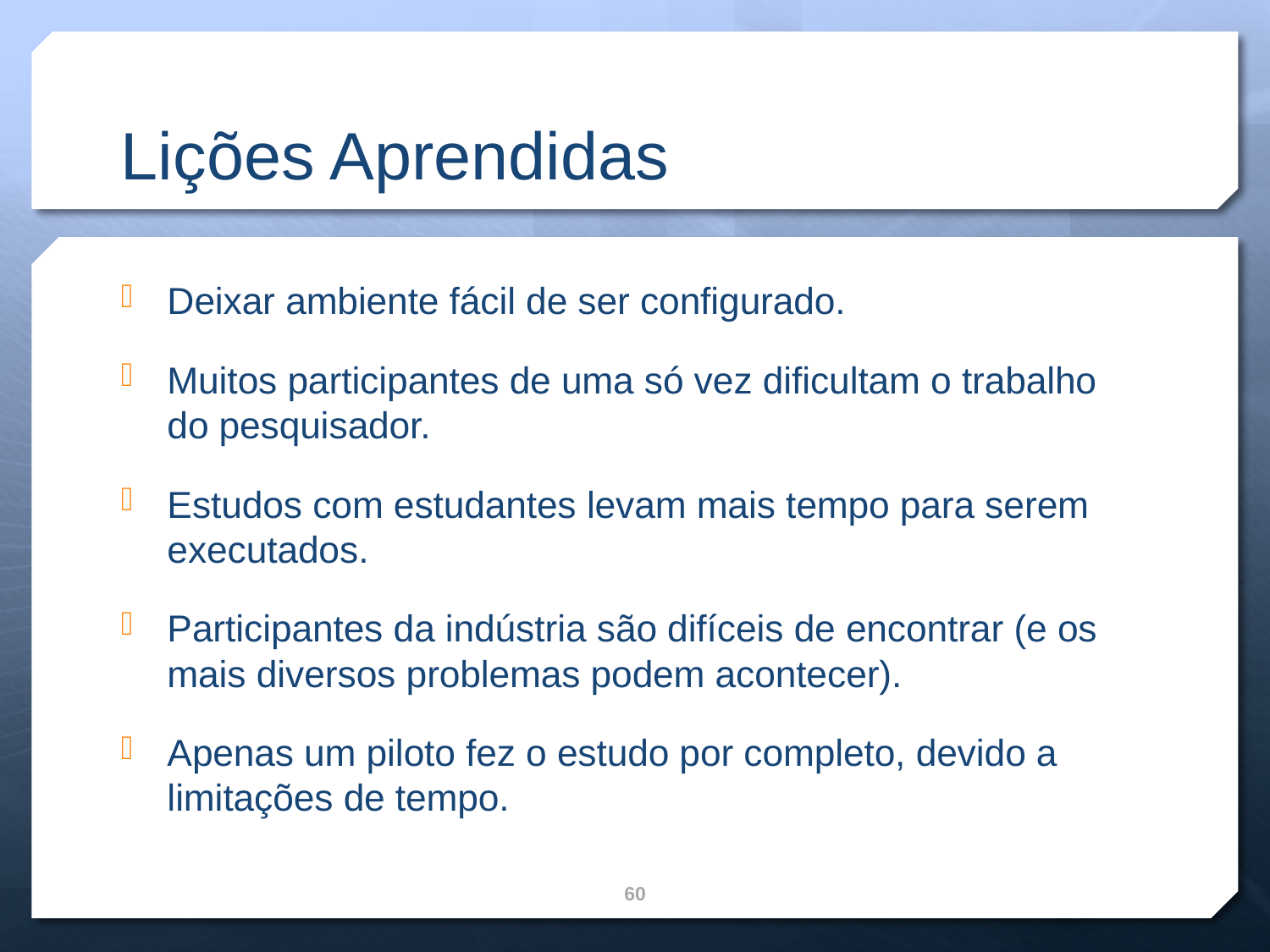

# Lições Aprendidas
Deixar ambiente fácil de ser configurado.
Muitos participantes de uma só vez dificultam o trabalho do pesquisador.
Estudos com estudantes levam mais tempo para serem executados.
Participantes da indústria são difíceis de encontrar (e os mais diversos problemas podem acontecer).
Apenas um piloto fez o estudo por completo, devido a limitações de tempo.
60